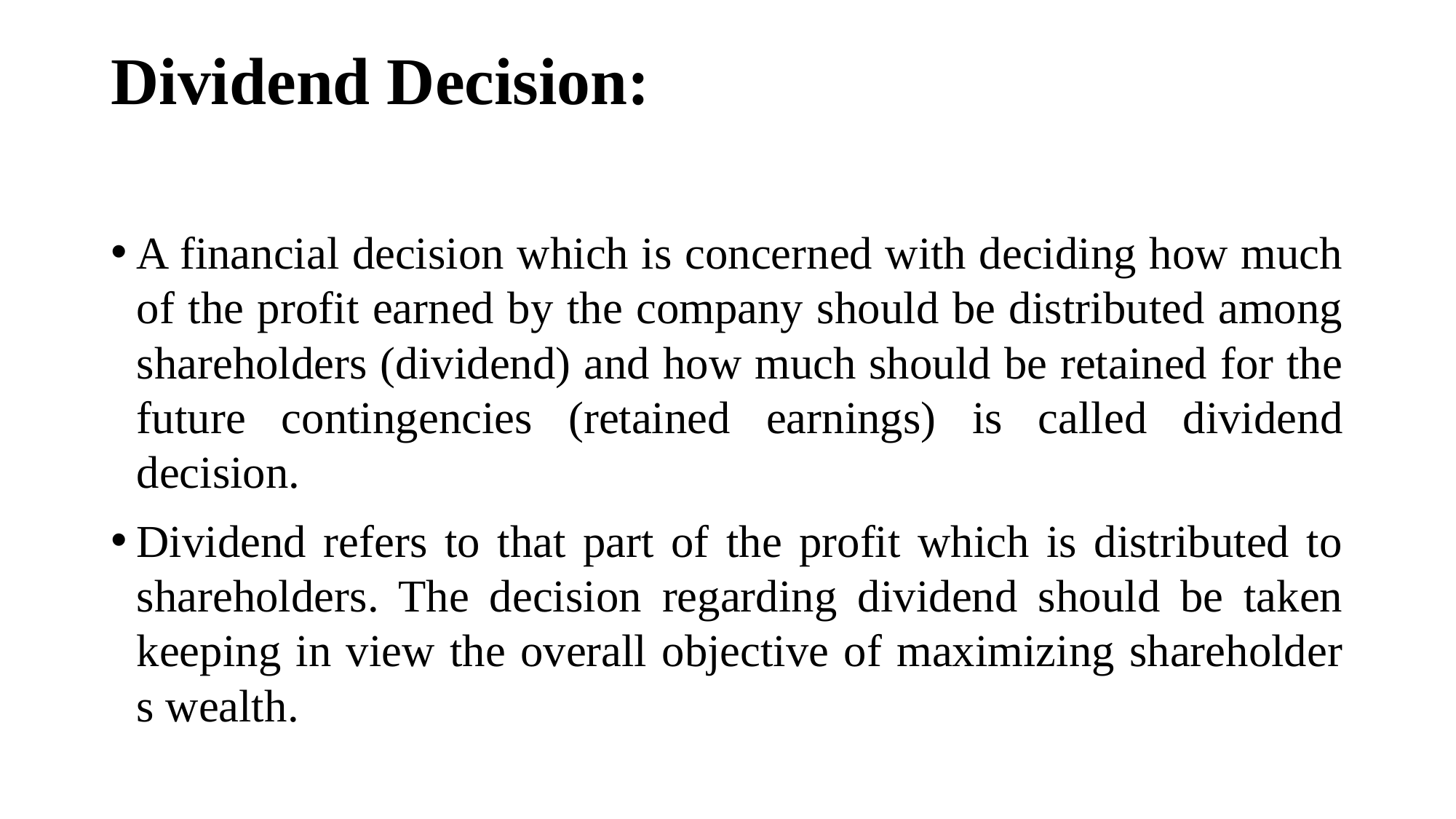

# Dividend Decision:
A financial decision which is concerned with deciding how much of the profit earned by the company should be distributed among shareholders (dividend) and how much should be retained for the future contingencies (retained earnings) is called dividend decision.
Dividend refers to that part of the profit which is distributed to shareholders. The decision regarding dividend should be taken keeping in view the overall objective of maximizing shareholder s wealth.